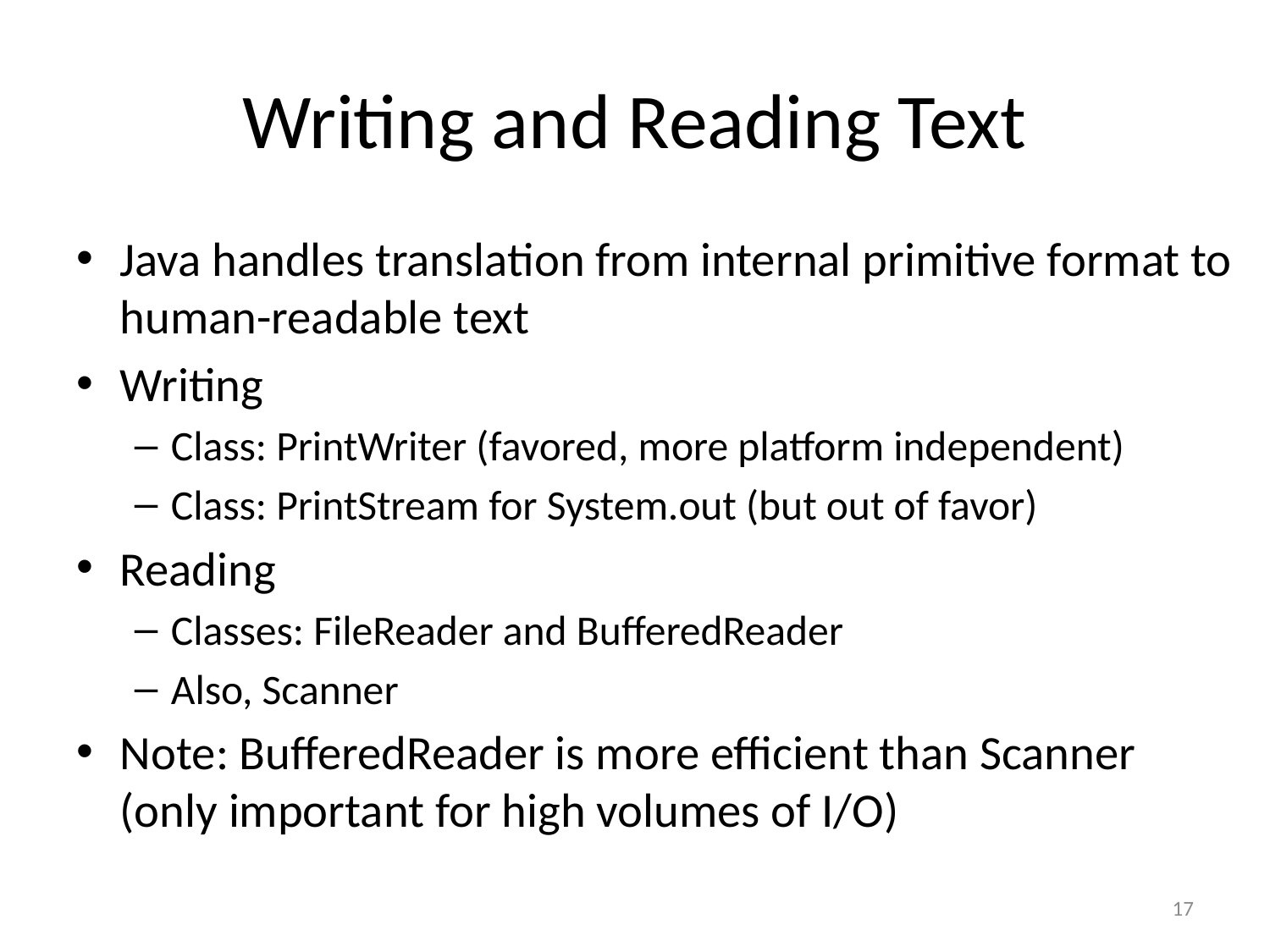

# Writing and Reading Text
Java handles translation from internal primitive format to human-readable text
Writing
Class: PrintWriter (favored, more platform independent)
Class: PrintStream for System.out (but out of favor)
Reading
Classes: FileReader and BufferedReader
Also, Scanner
Note: BufferedReader is more efficient than Scanner (only important for high volumes of I/O)
17